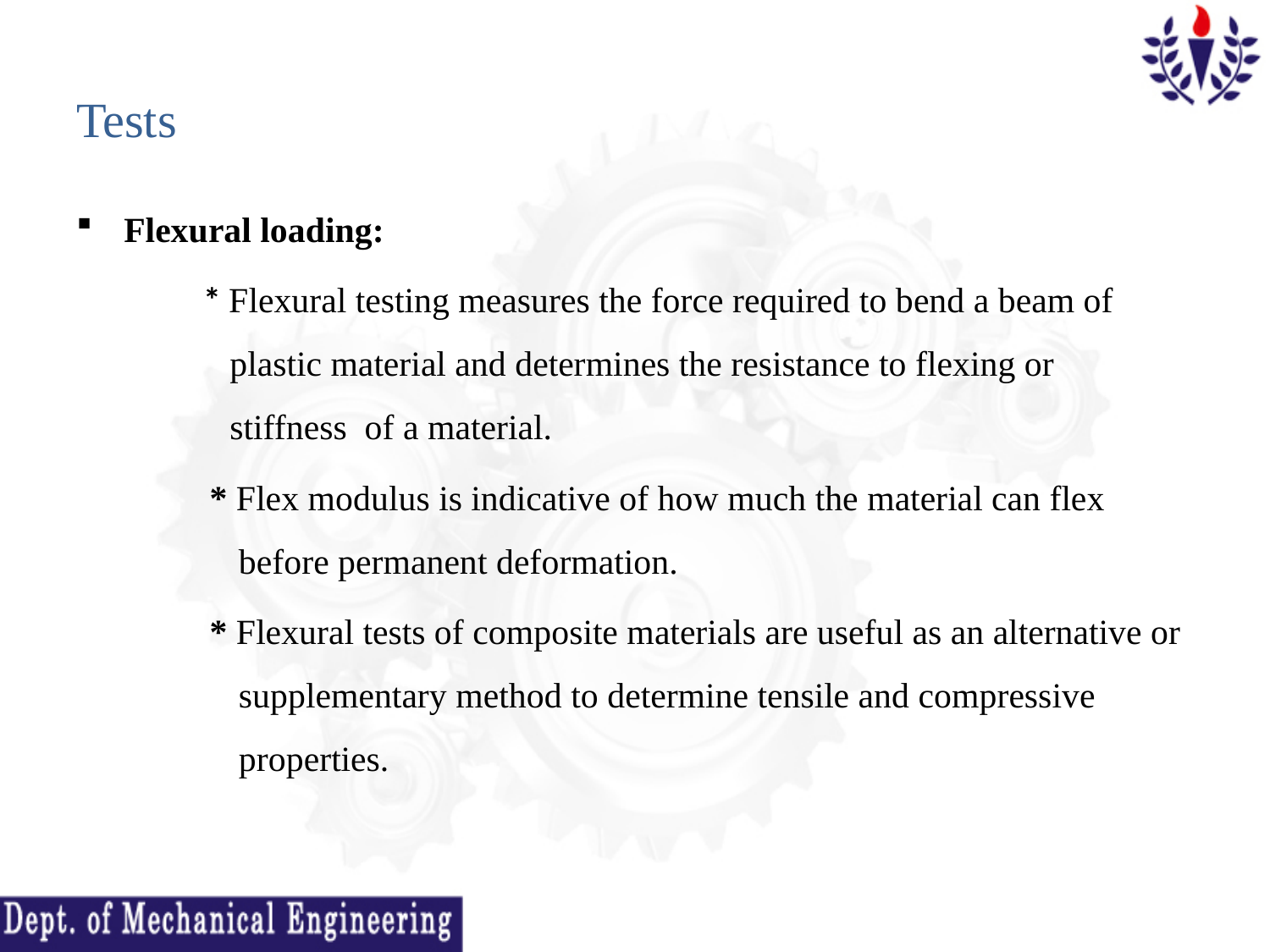

# Tests
Flexural loading:
	* Flexural testing measures the force required to bend a beam of 	   plastic material and determines the resistance to flexing or        	   stiffness  of a material.
               * Flex modulus is indicative of how much the material can flex                   	    before permanent deformation.
               * Flexural tests of composite materials are useful as an alternative or  	    supplementary method to determine tensile and compressive  	    properties.